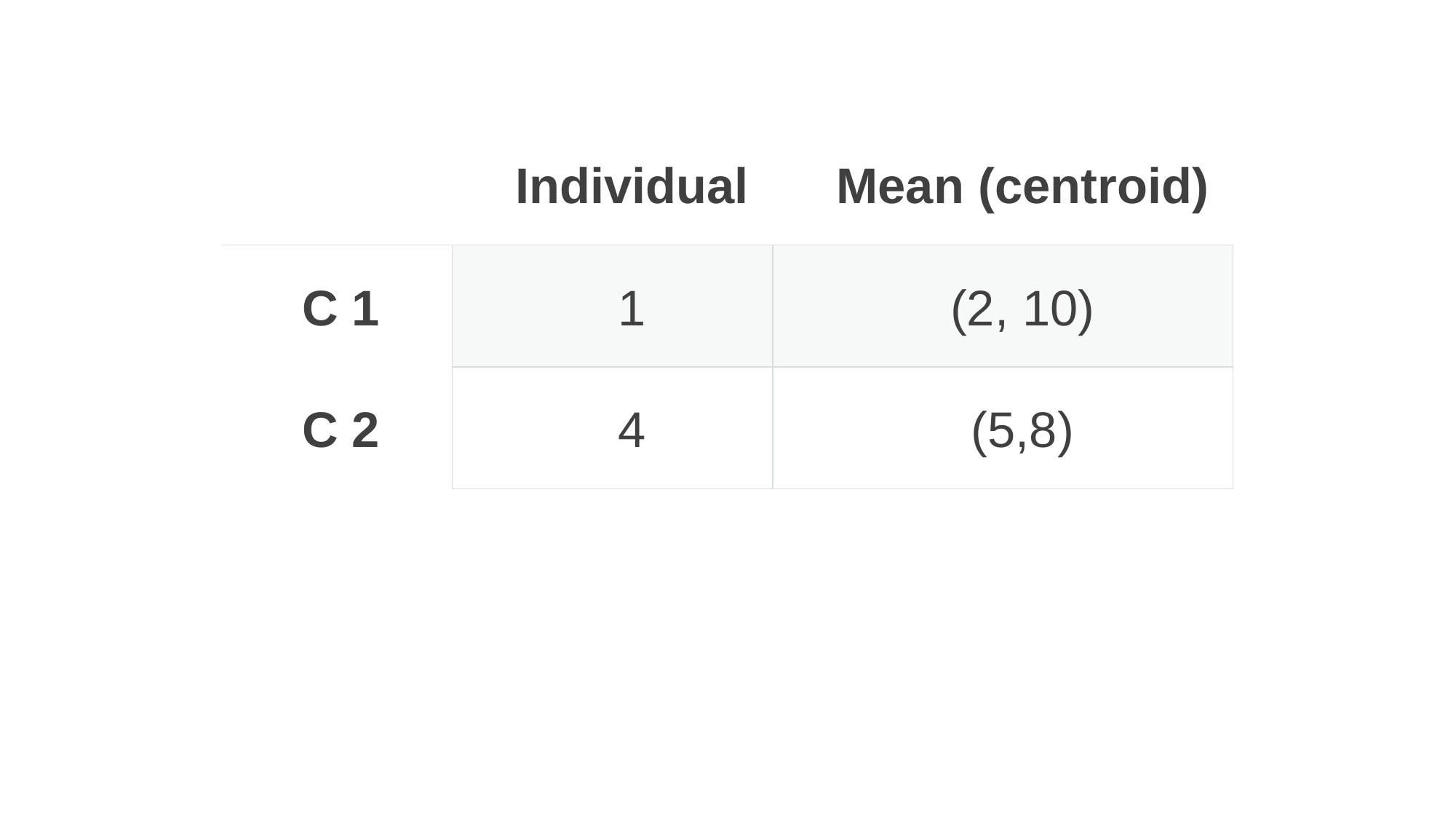

|  | Individual | Mean (centroid) |
| --- | --- | --- |
| C 1 | 1 | (2, 10) |
| C 2 | 4 | (5,8) |